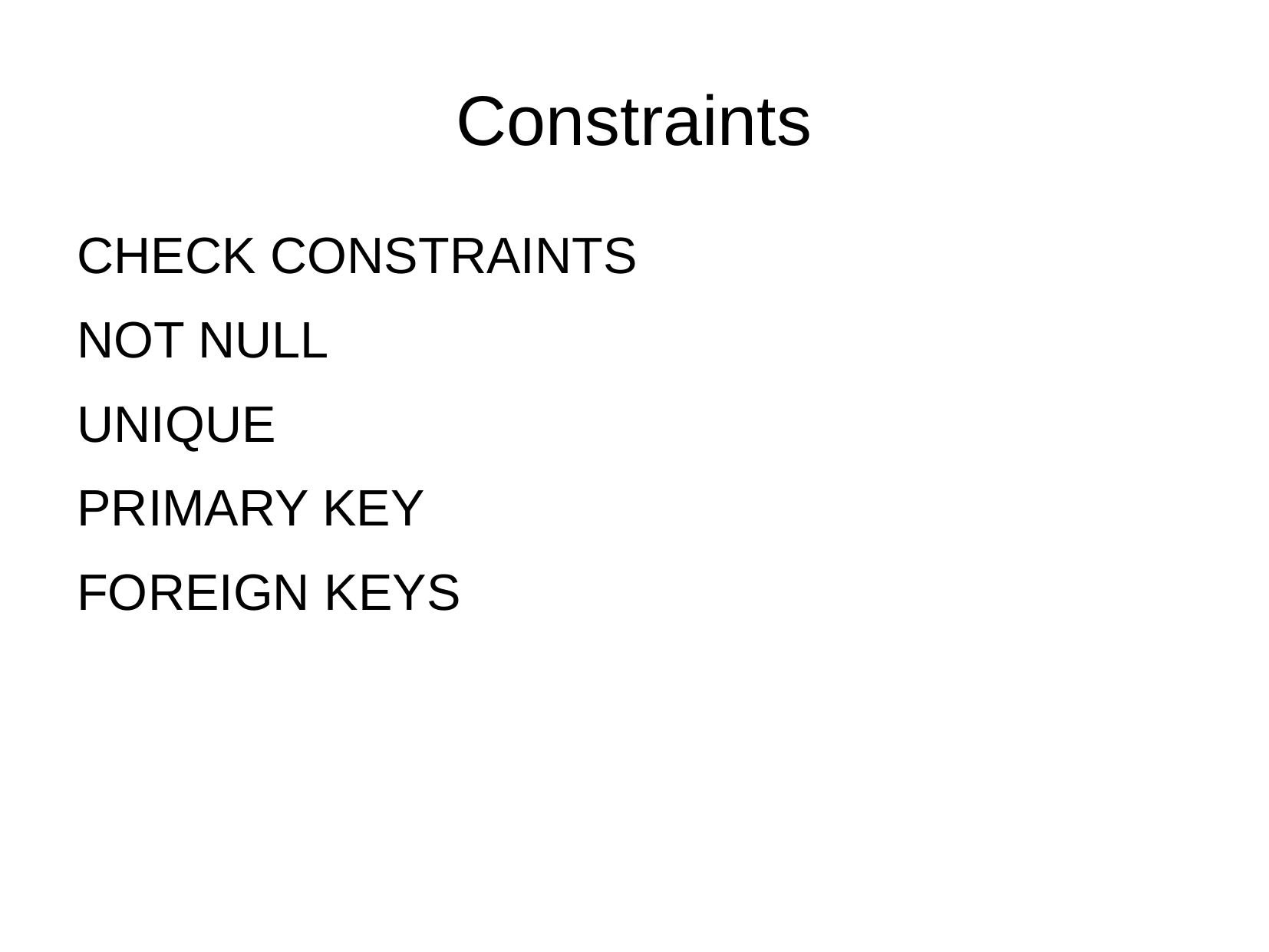

Constraints
CHECK CONSTRAINTS
NOT NULL
UNIQUE
PRIMARY KEY
FOREIGN KEYS